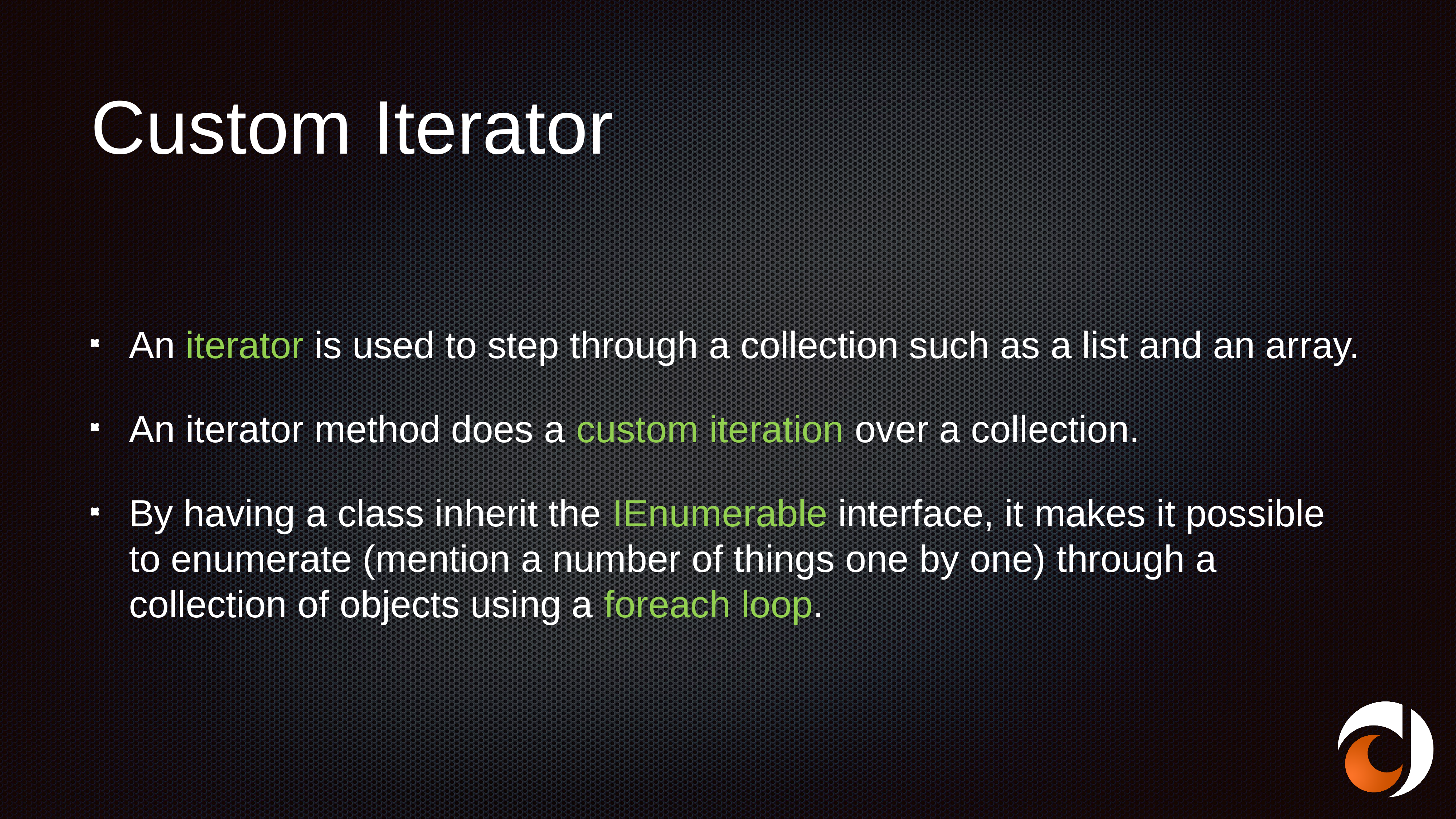

# Custom Iterator
An iterator is used to step through a collection such as a list and an array.
An iterator method does a custom iteration over a collection.
By having a class inherit the IEnumerable interface, it makes it possible to enumerate (mention a number of things one by one) through a collection of objects using a foreach loop.